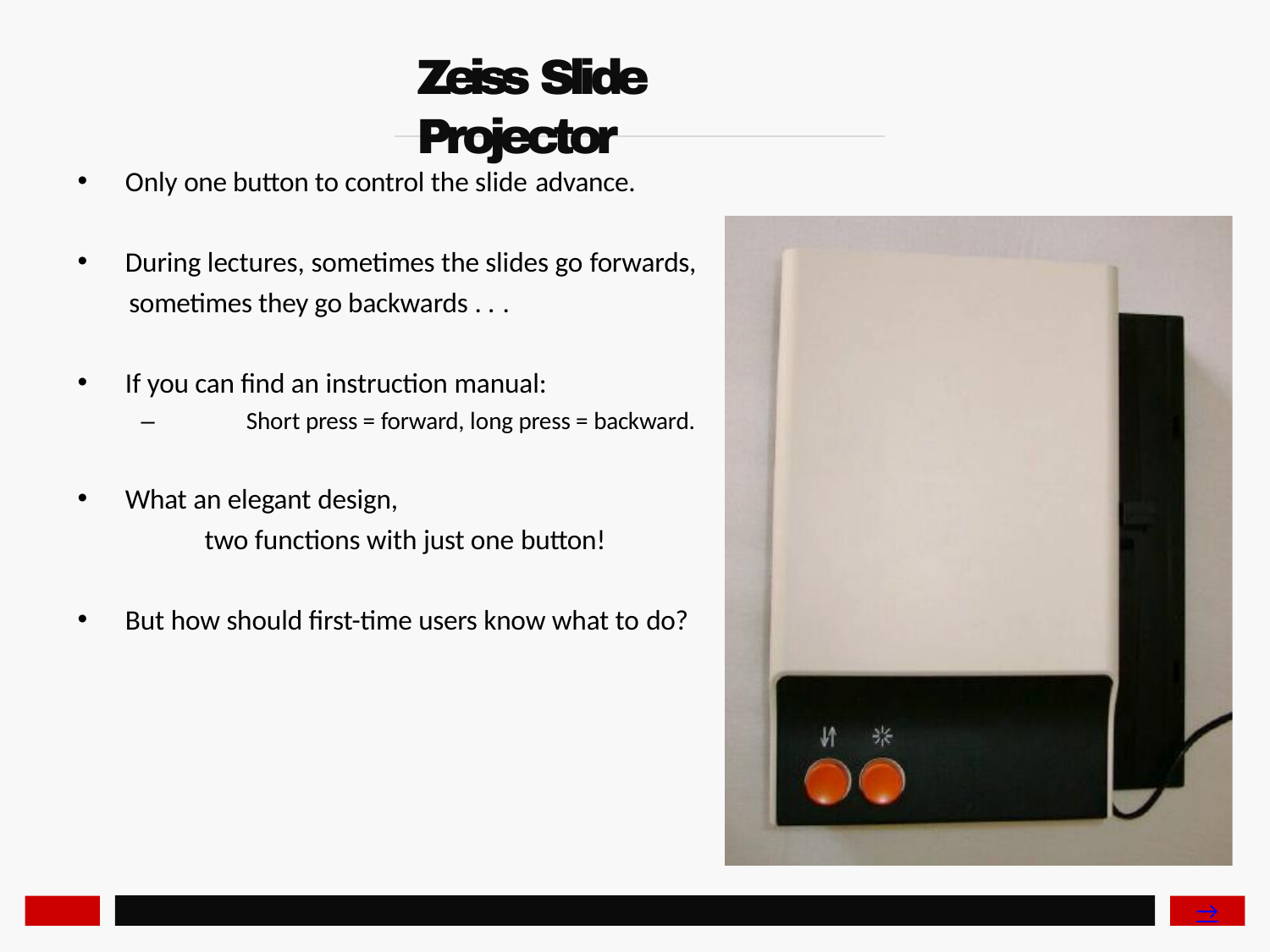

# Zeiss Slide Projector
Only one button to control the slide advance.

During lectures, sometimes the slides go forwards,
sometimes they go backwards . . .

If you can find an instruction manual:
–	Short press = forward, long press = backward.

What an elegant design,
two functions with just one button!

But how should first-time users know what to do?

→